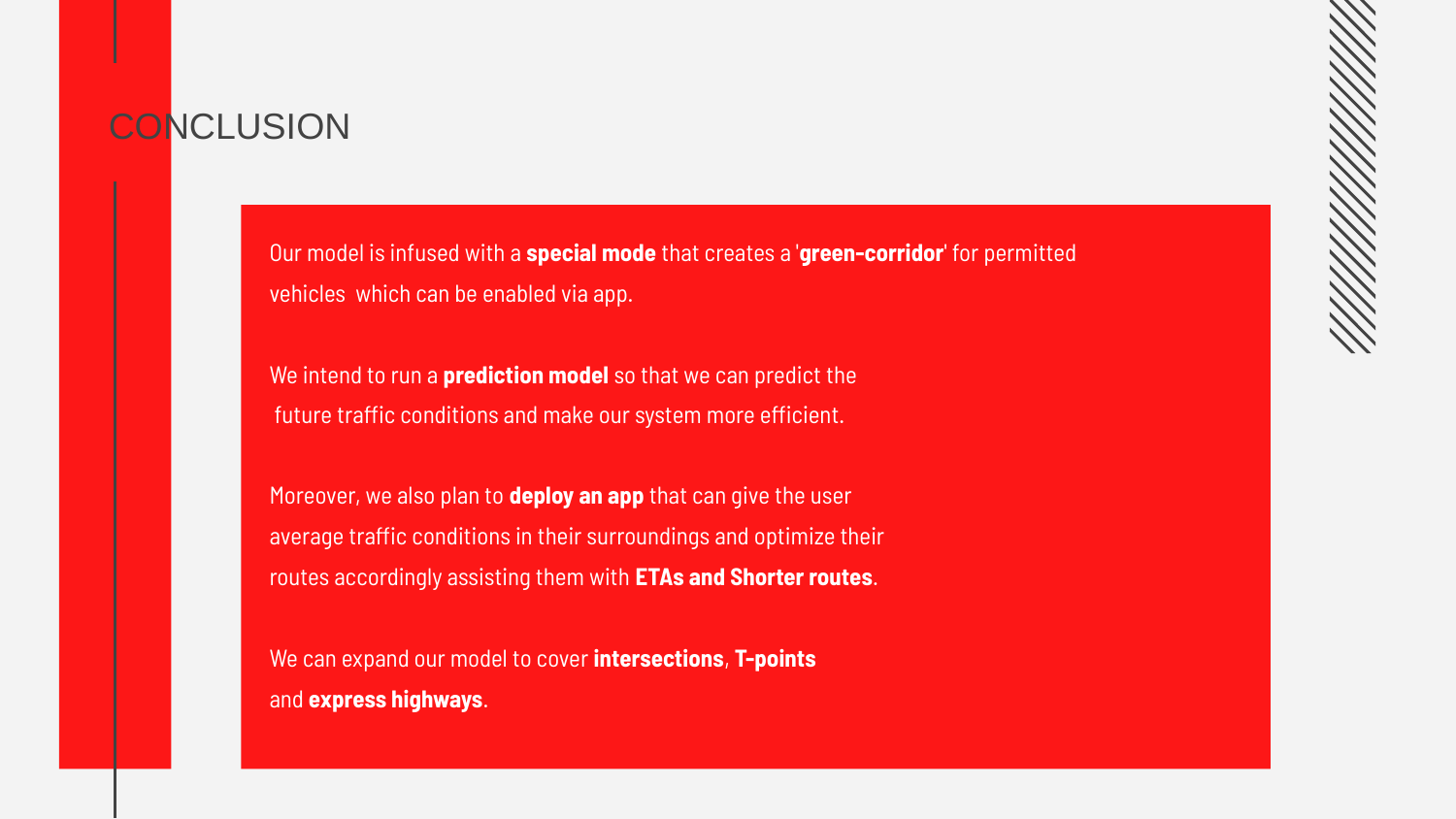

# CONCLUSION
Our model is infused with a special mode that creates a 'green-corridor' for permitted
vehicles  which can be enabled via app.

We intend to run a prediction model so that we can predict the
 future traffic conditions and make our system more efficient.

Moreover, we also plan to deploy an app that can give the user
average traffic conditions in their surroundings and optimize their
routes accordingly assisting them with ETAs and Shorter routes.

We can expand our model to cover intersections, T-points
and express highways.